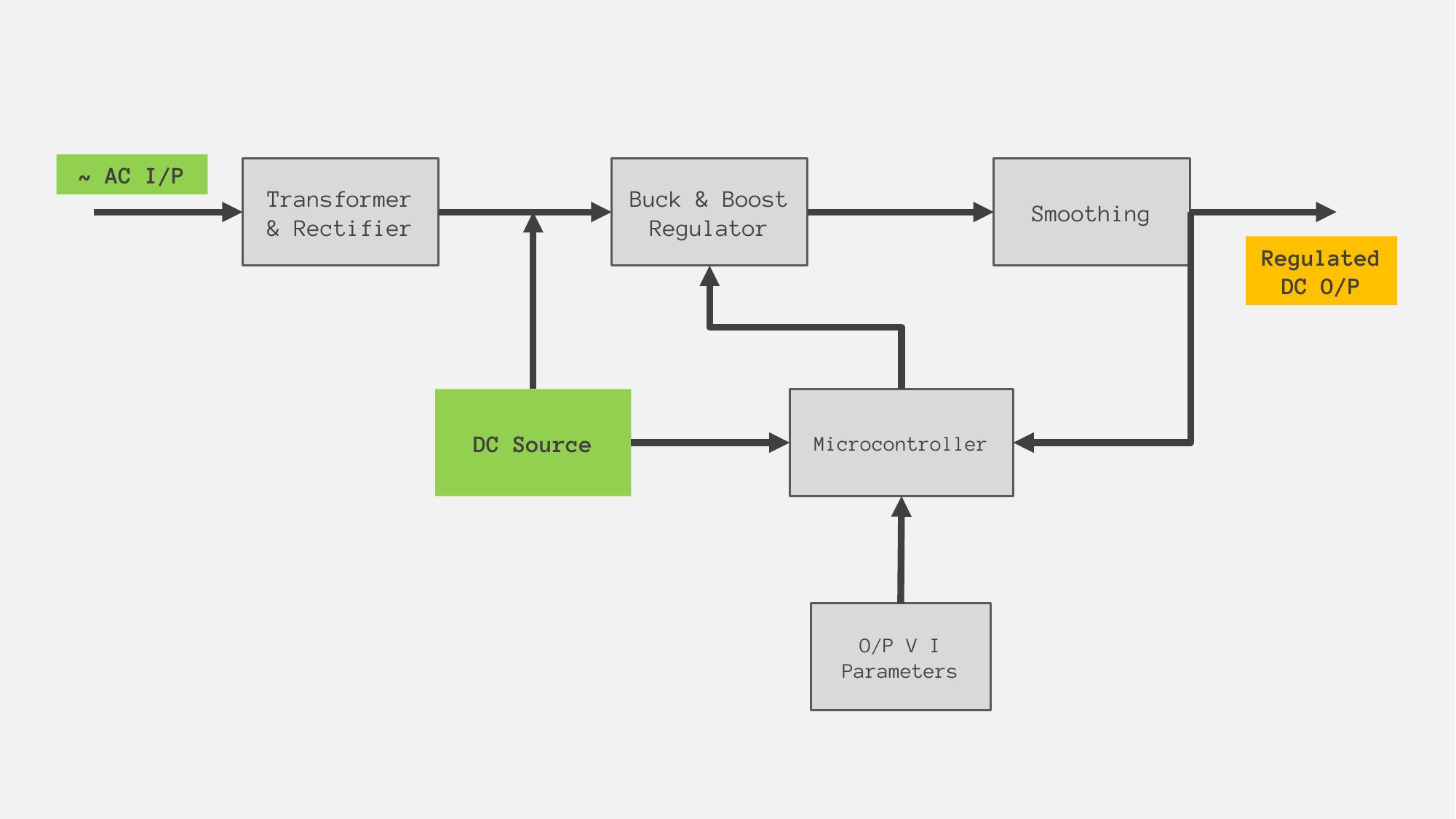

~ AC I/P
Transformer
& Rectifier
Buck & Boost Regulator
Smoothing
Regulated DC O/P
DC Source
Microcontroller
O/P V I Parameters